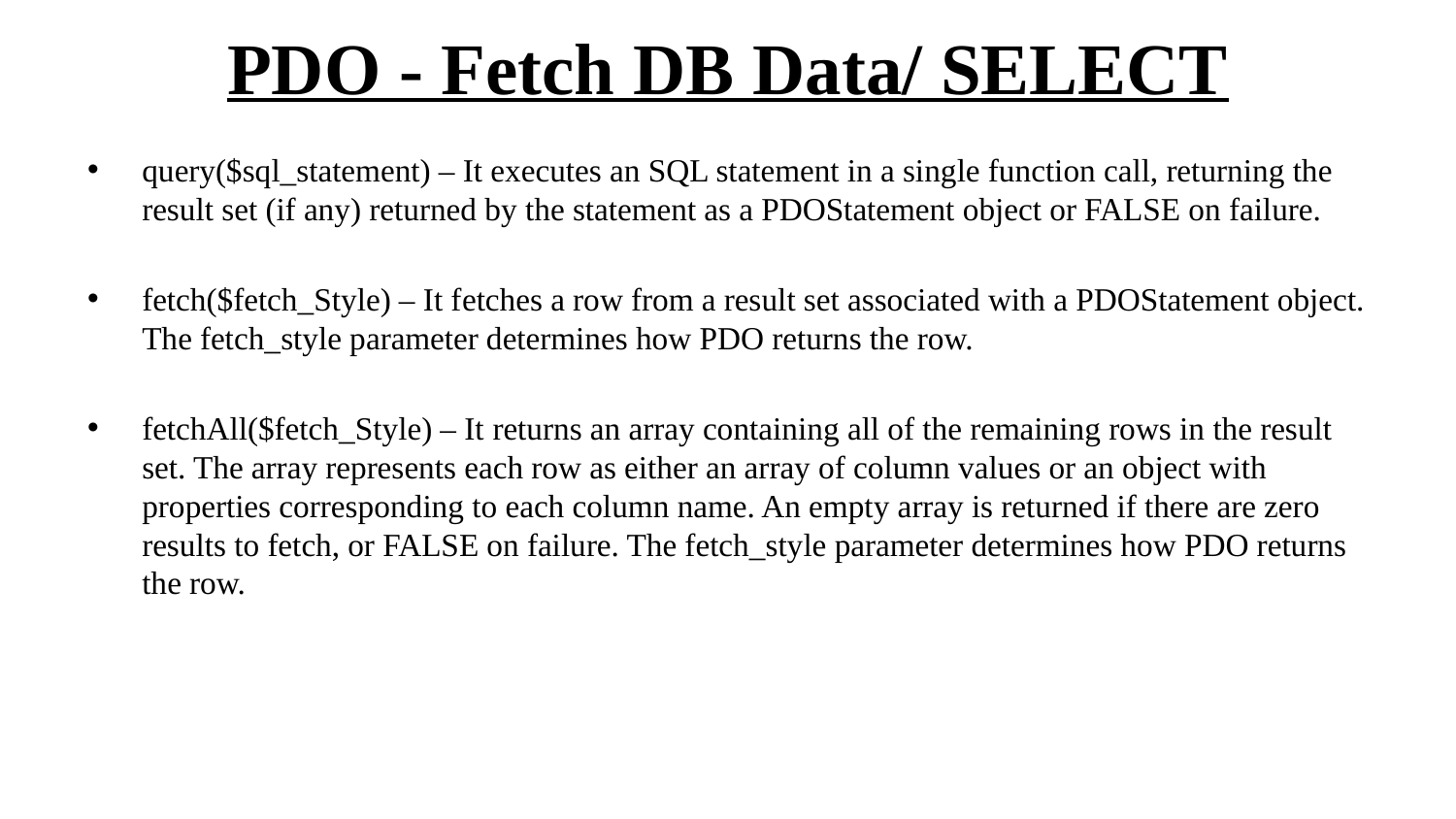

# PDO - Fetch DB Data/ SELECT
query($sql_statement) – It executes an SQL statement in a single function call, returning the result set (if any) returned by the statement as a PDOStatement object or FALSE on failure.

fetch($fetch_Style) – It fetches a row from a result set associated with a PDOStatement object. The fetch_style parameter determines how PDO returns the row.

fetchAll($fetch_Style) – It returns an array containing all of the remaining rows in the result set. The array represents each row as either an array of column values or an object with properties corresponding to each column name. An empty array is returned if there are zero results to fetch, or FALSE on failure. The fetch_style parameter determines how PDO returns the row.